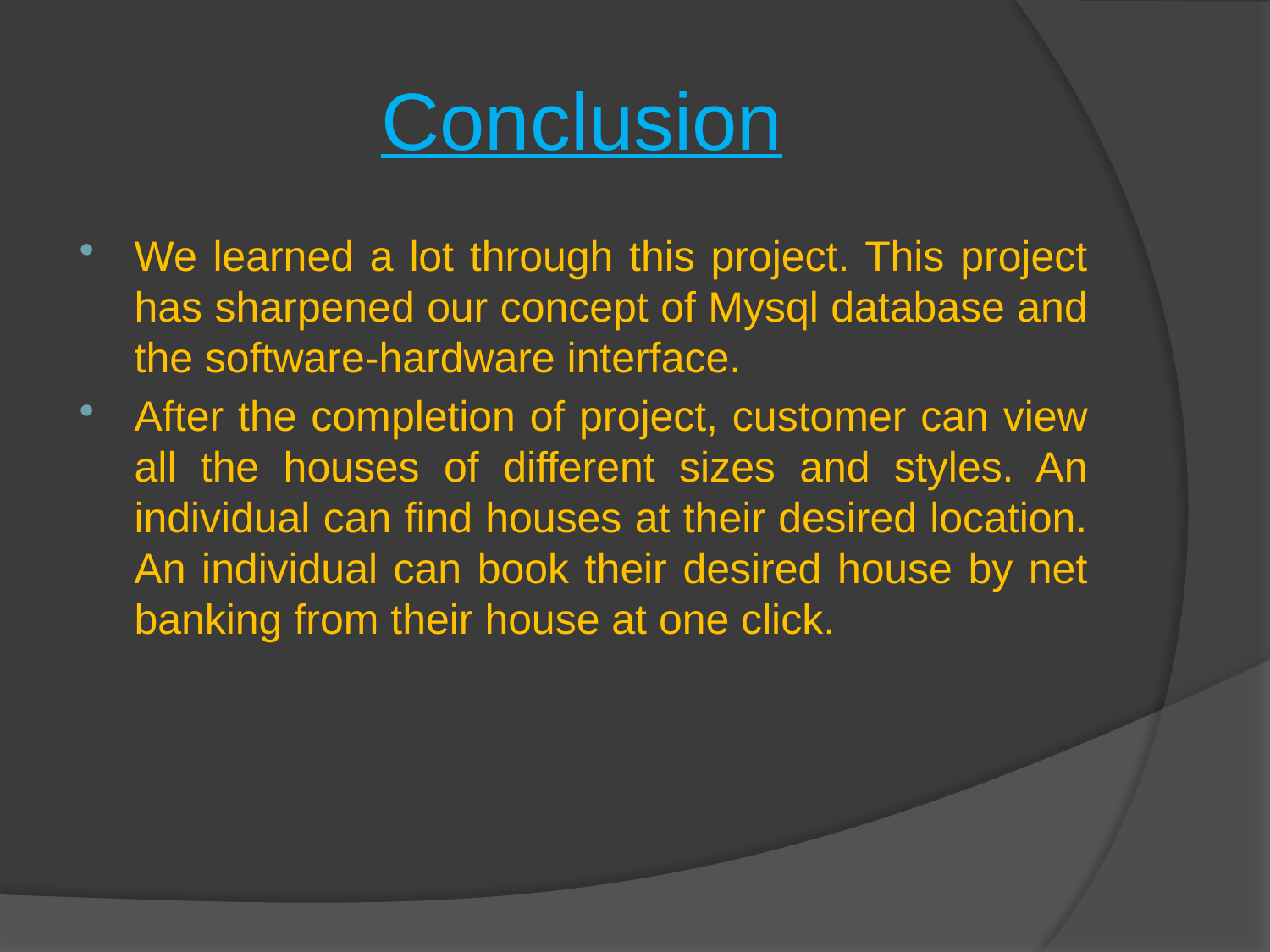

# Conclusion
We learned a lot through this project. This project has sharpened our concept of Mysql database and the software-hardware interface.
After the completion of project, customer can view all the houses of different sizes and styles. An individual can find houses at their desired location. An individual can book their desired house by net banking from their house at one click.